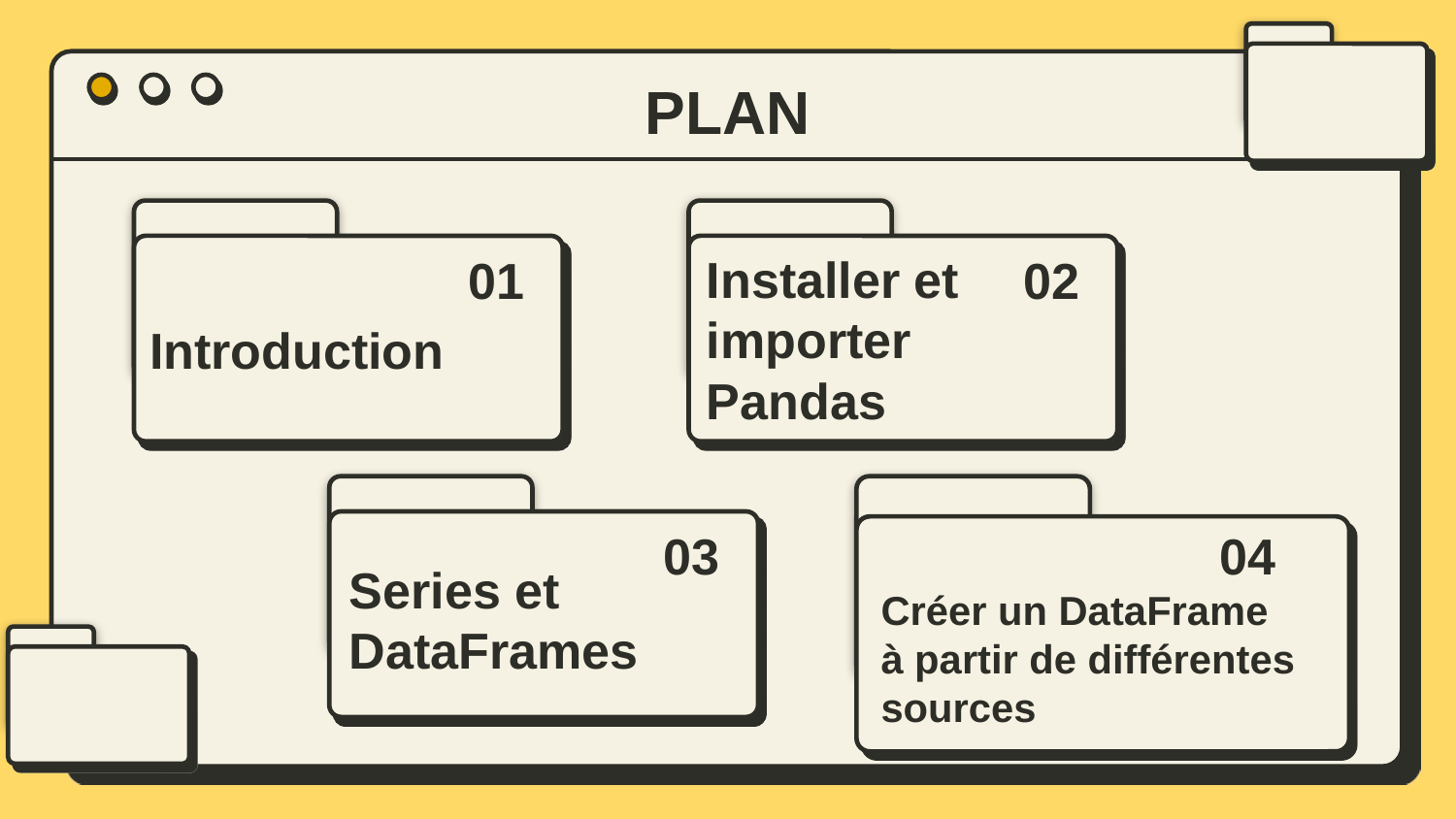

PLAN

01
02
Installer et importer Pandas
# Introduction

Créer un DataFrame à partir de différentes sources
03
04
Series et DataFrames